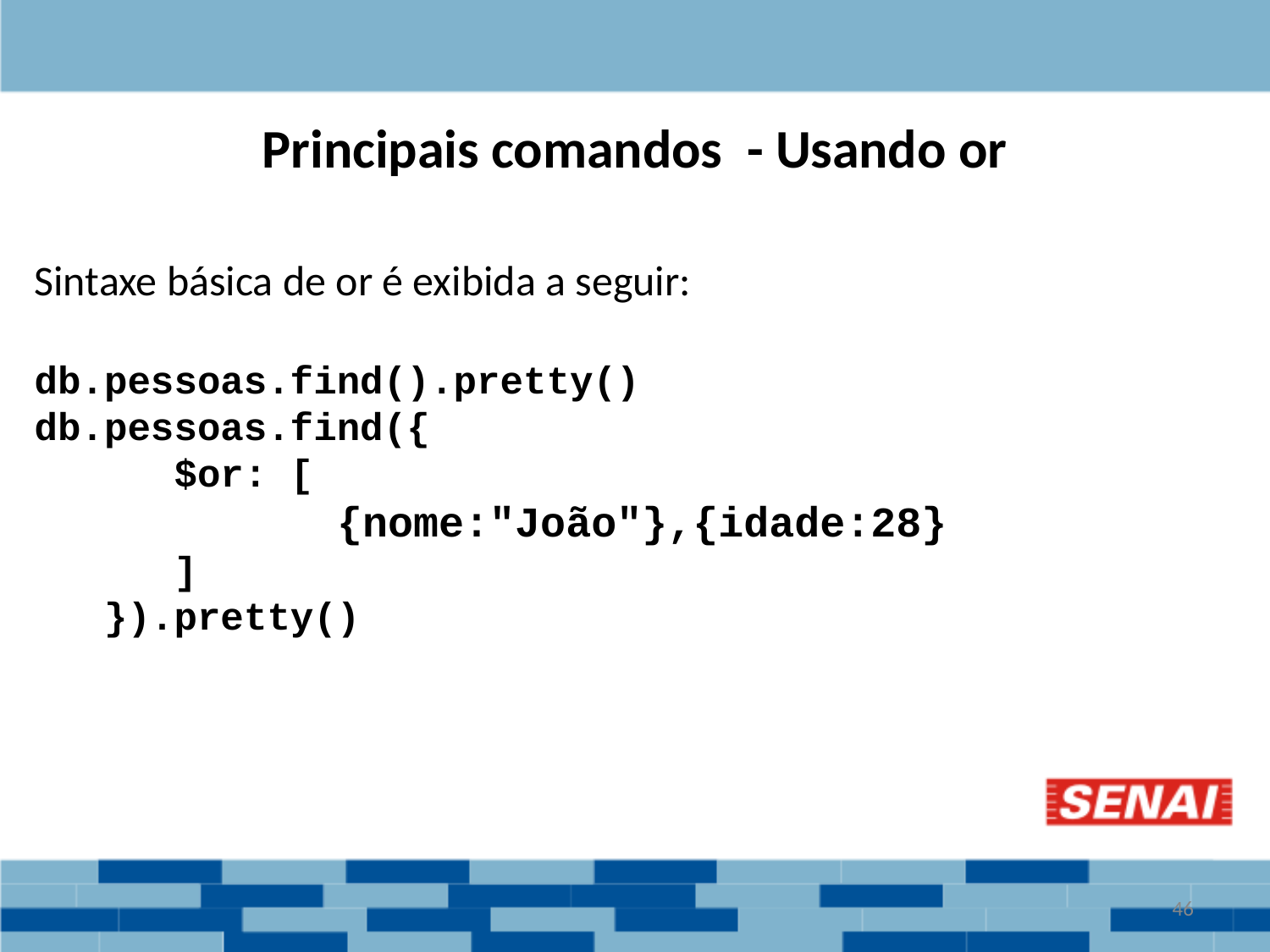

# Principais comandos  - Usando or
Sintaxe básica de or é exibida a seguir:

db.pessoas.find().pretty()
db.pessoas.find({
      $or: [
             {nome:"João"},{idade:28}
      ]
   }).pretty()

46